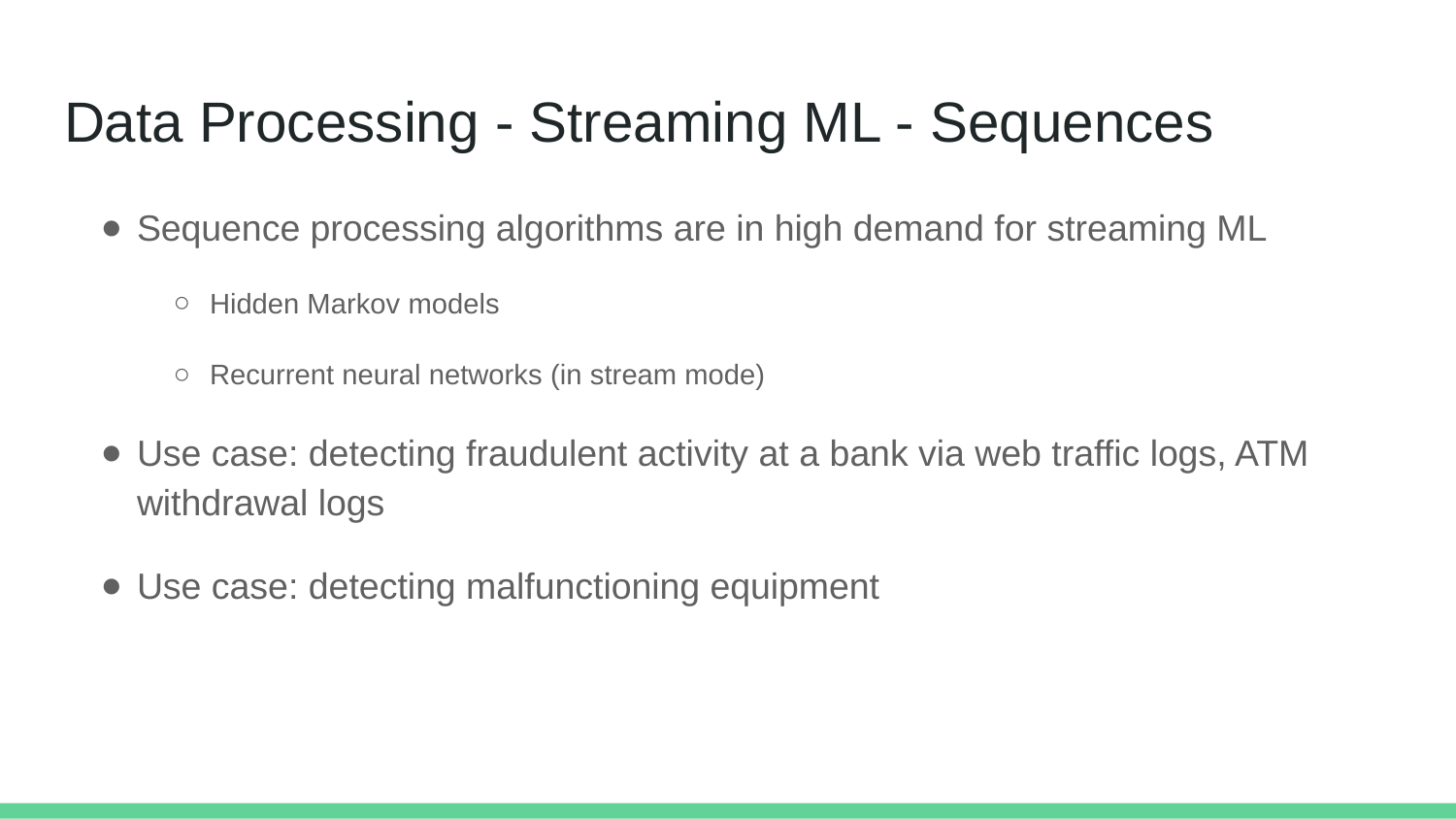

# Data Processing - Streaming ML - Sequences
Sequence processing algorithms are in high demand for streaming ML
Hidden Markov models
Recurrent neural networks (in stream mode)
Use case: detecting fraudulent activity at a bank via web traffic logs, ATM withdrawal logs
Use case: detecting malfunctioning equipment